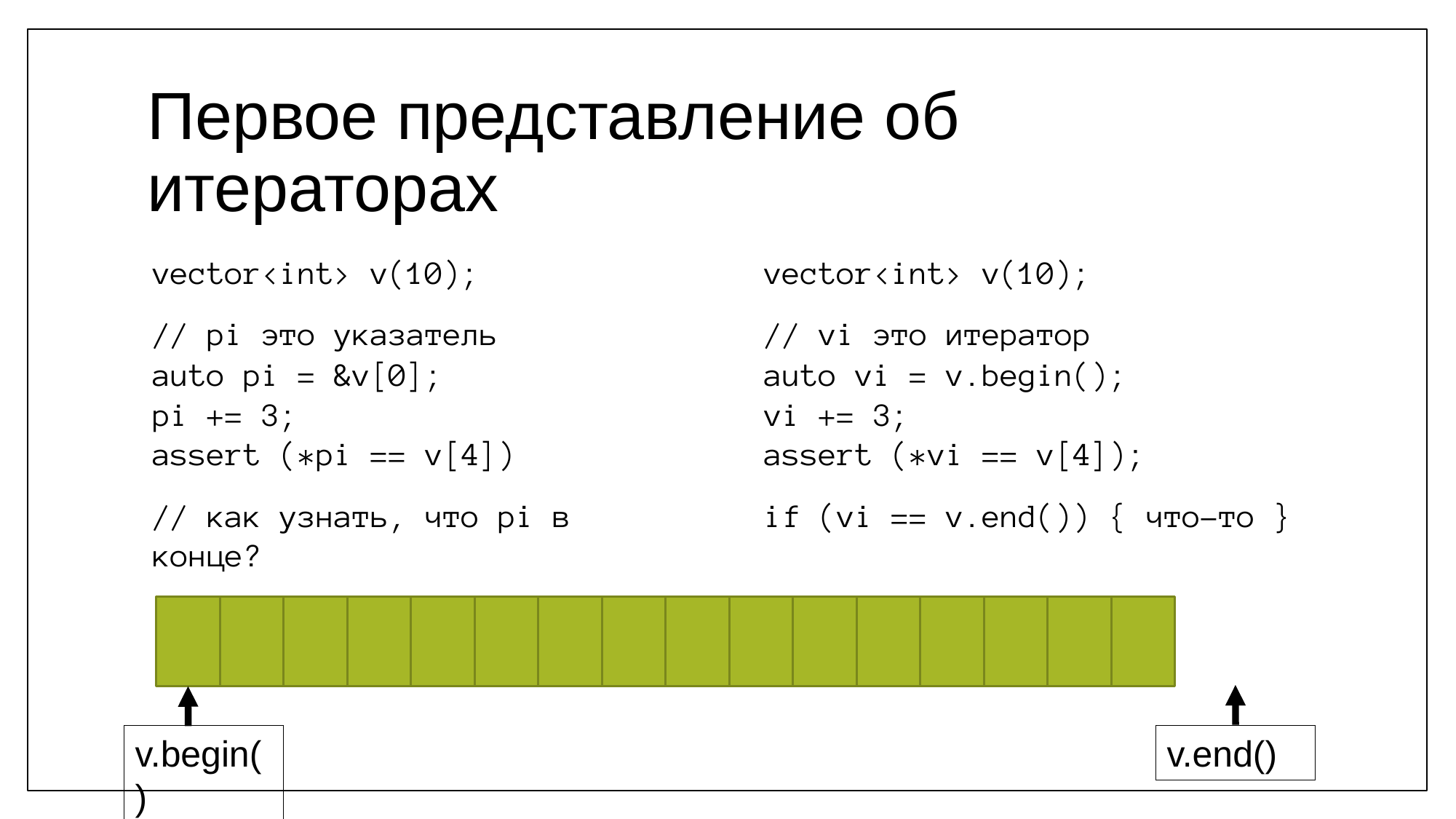

# Первое представление об итераторах
vector<int> v(10);
// pi это указатель
auto pi = &v[0];
pi += 3;
assert (*pi == v[4])
// как узнать, что pi в конце?
vector<int> v(10);
// vi это итератор
auto vi = v.begin();
vi += 3;
assert (*vi == v[4]);
if (vi == v.end()) { что-то }

v.end()
v.begin()